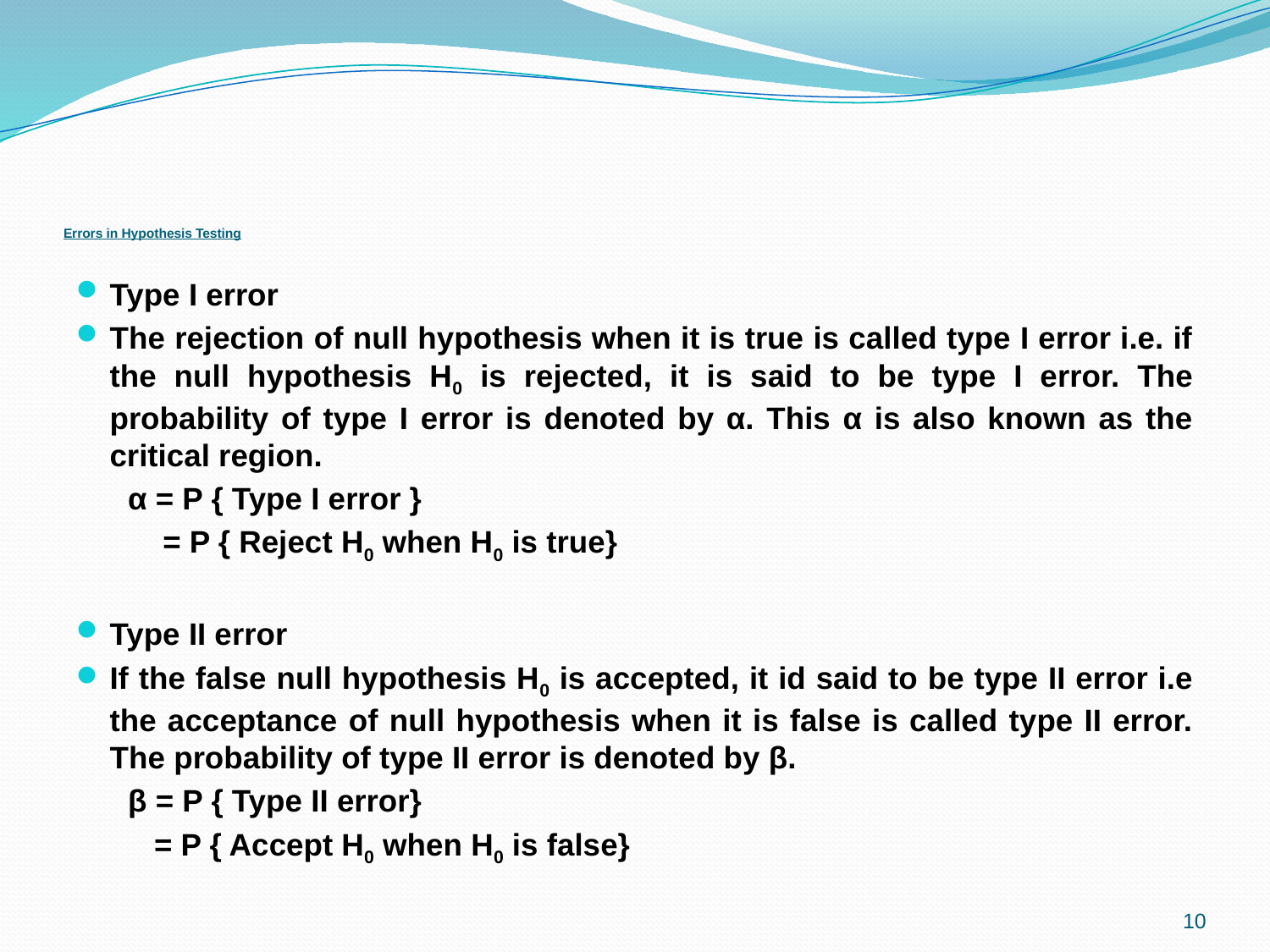

# Errors in Hypothesis Testing
Type I error
The rejection of null hypothesis when it is true is called type I error i.e. if the null hypothesis H0 is rejected, it is said to be type I error. The probability of type I error is denoted by α. This α is also known as the critical region.
      α = P { Type I error }
          = P { Reject H0 when H0 is true}

Type II error
If the false null hypothesis H0 is accepted, it id said to be type II error i.e the acceptance of null hypothesis when it is false is called type II error. The probability of type II error is denoted by β.
      β = P { Type II error}
         = P { Accept H0 when H0 is false}

10